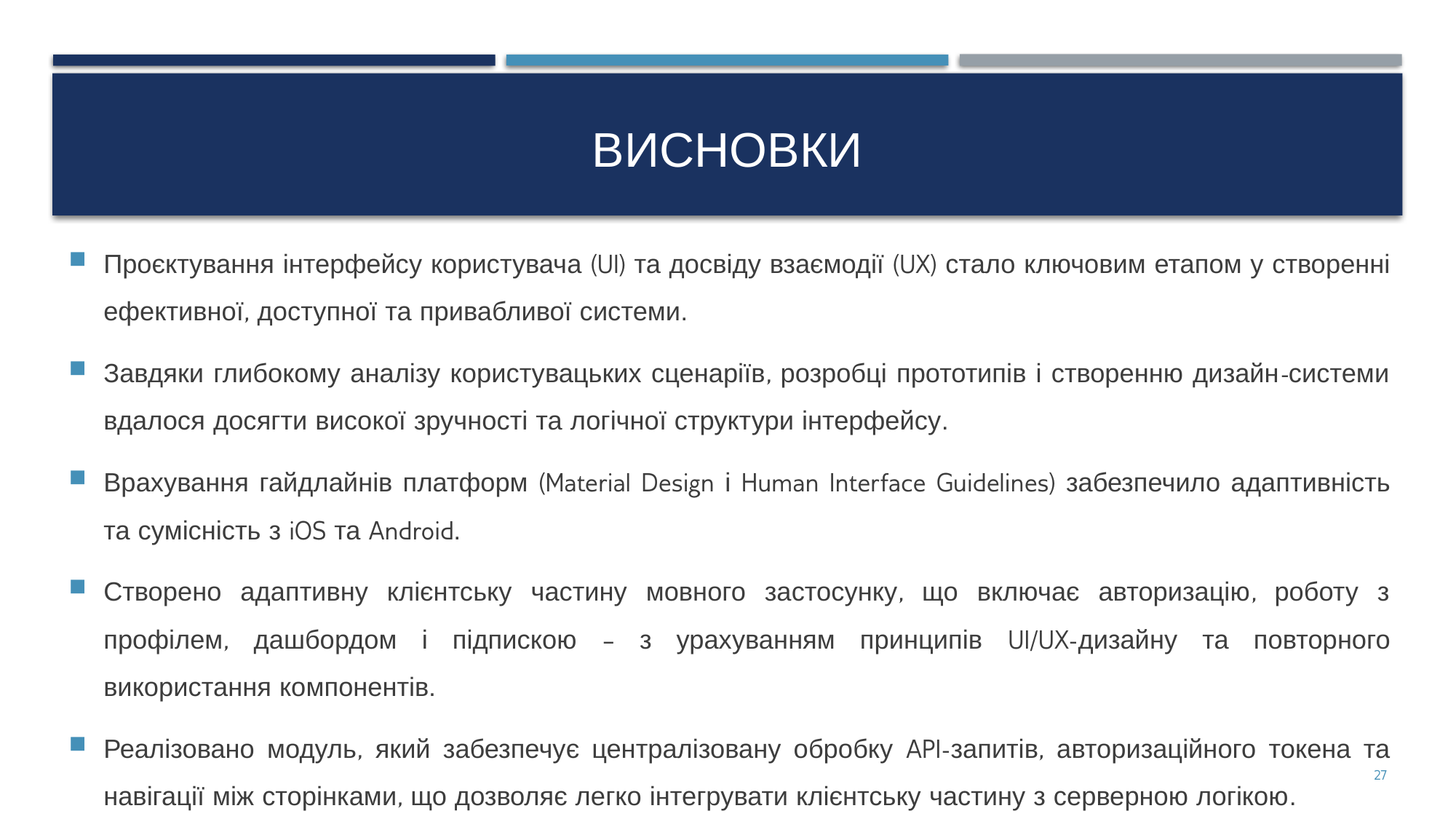

# висновки
Проєктування інтерфейсу користувача (UI) та досвіду взаємодії (UX) стало ключовим етапом у створенні ефективної, доступної та привабливої системи.
Завдяки глибокому аналізу користувацьких сценаріїв, розробці прототипів і створенню дизайн-системи вдалося досягти високої зручності та логічної структури інтерфейсу.
Врахування гайдлайнів платформ (Material Design і Human Interface Guidelines) забезпечило адаптивність та сумісність з iOS та Android.
Створено адаптивну клієнтську частину мовного застосунку, що включає авторизацію, роботу з профілем, дашбордом і підпискою – з урахуванням принципів UI/UX-дизайну та повторного використання компонентів.
Реалізовано модуль, який забезпечує централізовану обробку API-запитів, авторизаційного токена та навігації між сторінками, що дозволяє легко інтегрувати клієнтську частину з серверною логікою.
27